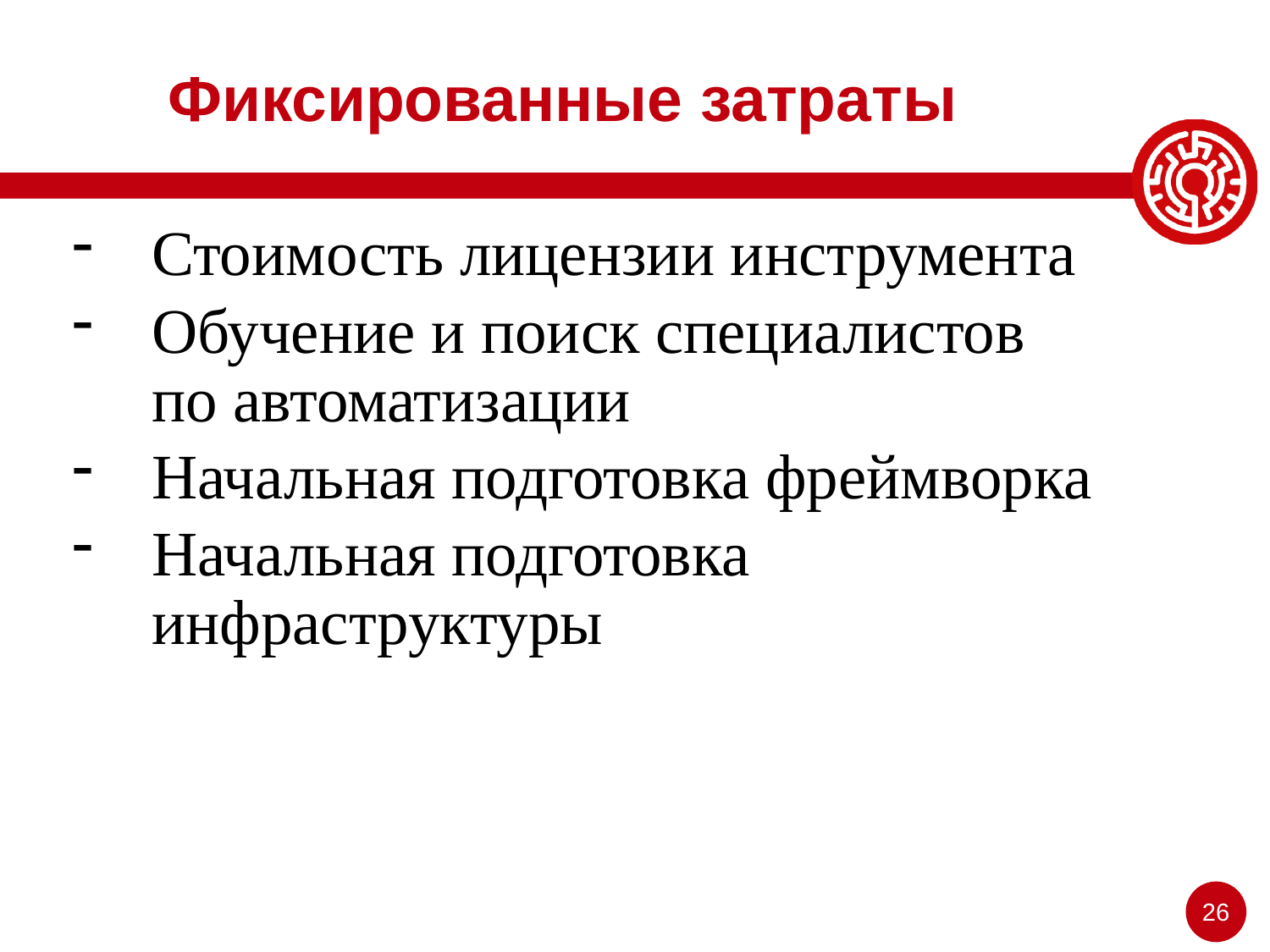

# Фиксированные затраты
Стоимость лицензии инструмента
Обучение и поиск специалистов по автоматизации
Начальная подготовка фреймворка
Начальная подготовка инфраструктуры
26